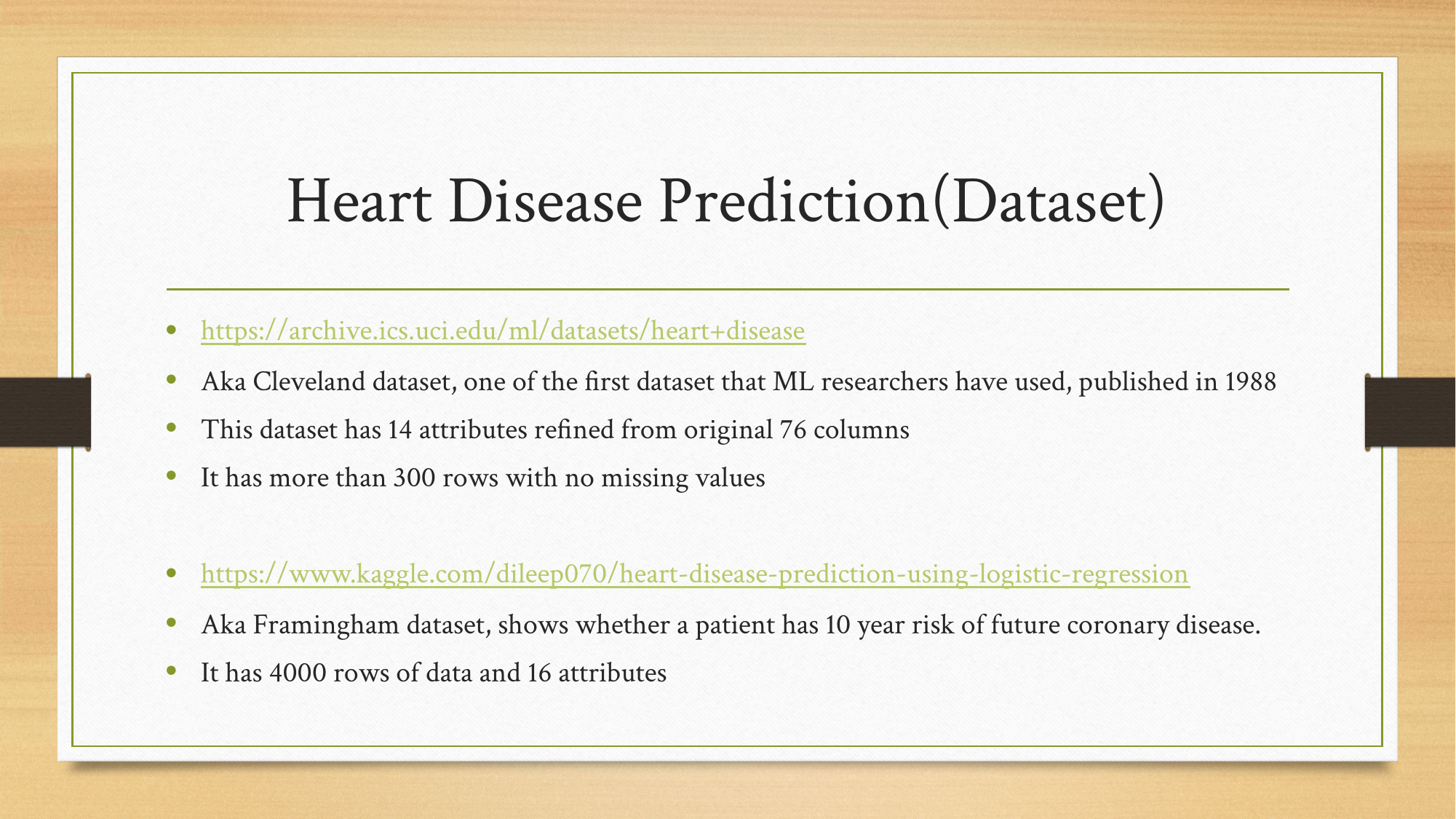

# Heart Disease Prediction(Dataset)
https://archive.ics.uci.edu/ml/datasets/heart+disease
Aka Cleveland dataset, one of the first dataset that ML researchers have used, published in 1988
This dataset has 14 attributes refined from original 76 columns
It has more than 300 rows with no missing values

https://www.kaggle.com/dileep070/heart-disease-prediction-using-logistic-regression
Aka Framingham dataset, shows whether a patient has 10 year risk of future coronary disease.
It has 4000 rows of data and 16 attributes